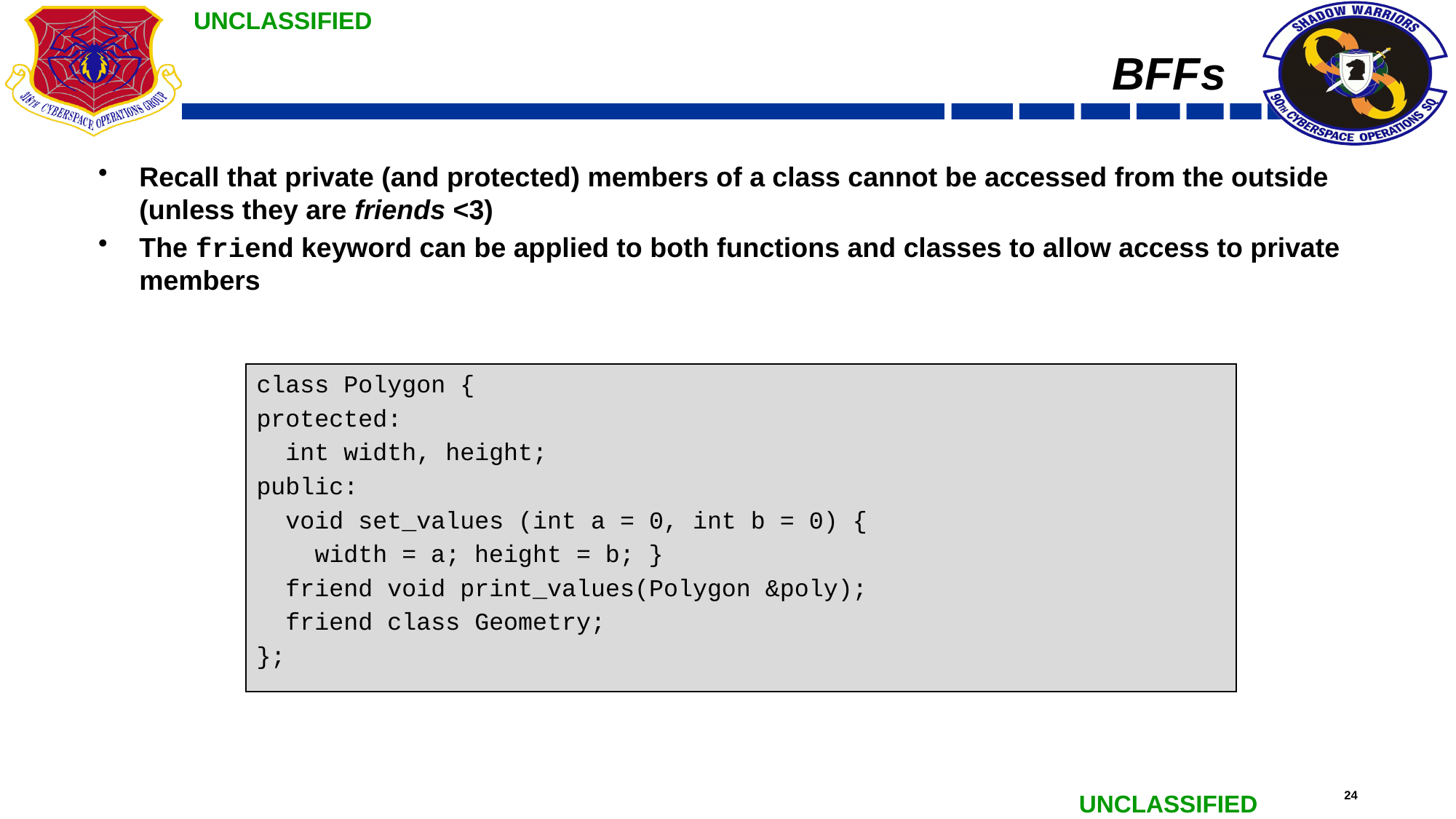

# BFFs
Recall that private (and protected) members of a class cannot be accessed from the outside (unless they are friends <3)
The friend keyword can be applied to both functions and classes to allow access to private members
class Polygon {
protected:
  int width, height;
public:
  void set_values (int a = 0, int b = 0) {
    width = a; height = b; }
  friend void print_values(Polygon &poly);
  friend class Geometry;
};